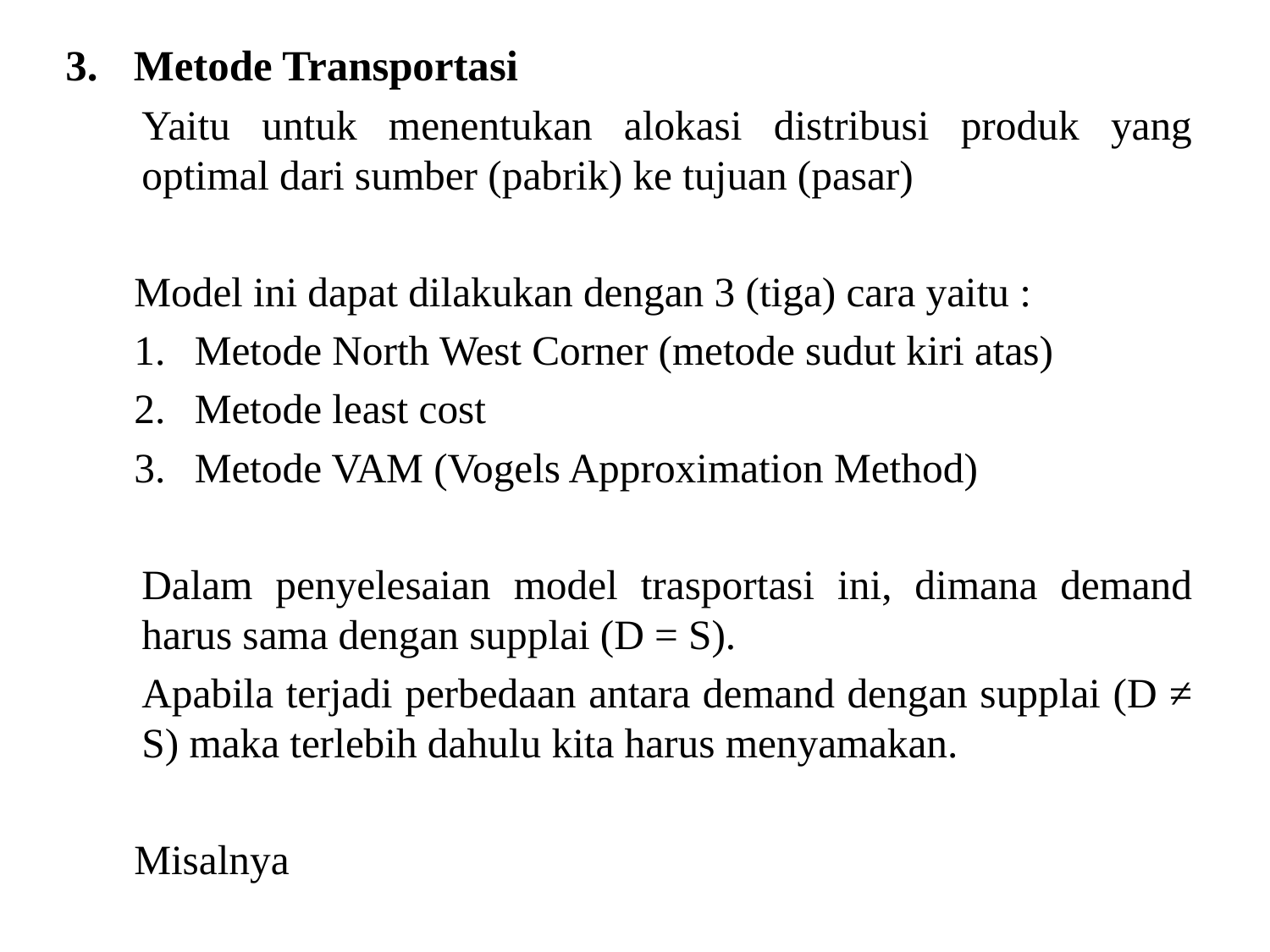

Metode Transportasi
Yaitu untuk menentukan alokasi distribusi produk yang optimal dari sumber (pabrik) ke tujuan (pasar)

Model ini dapat dilakukan dengan 3 (tiga) cara yaitu :
1.	Metode North West Corner (metode sudut kiri atas)
2.	Metode least cost
3.	Metode VAM (Vogels Approximation Method)

Dalam penyelesaian model trasportasi ini, dimana demand harus sama dengan supplai (D = S).
Apabila terjadi perbedaan antara demand dengan supplai (D ≠ S) maka terlebih dahulu kita harus menyamakan.

Misalnya